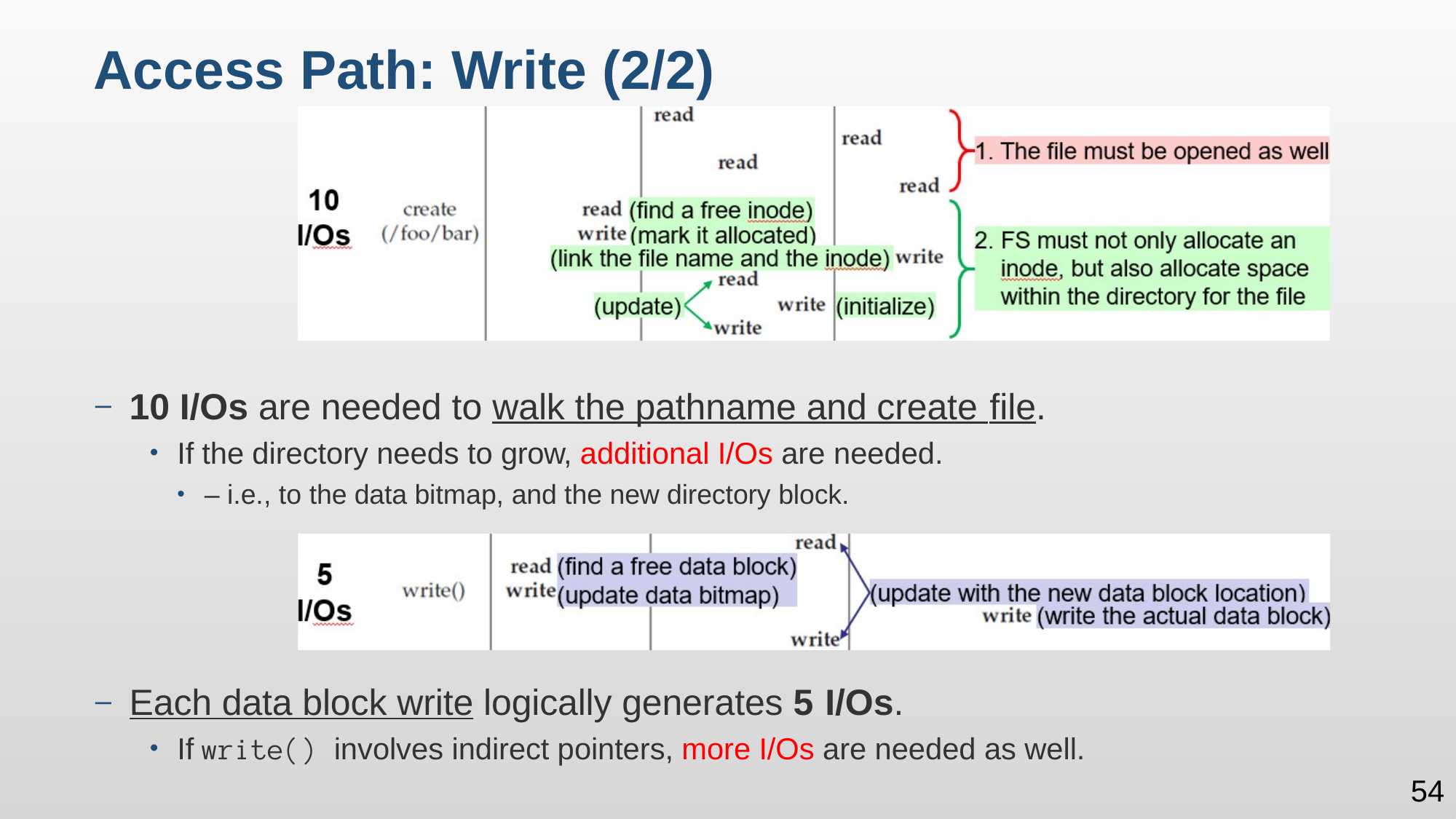

Access Path: Write (2/2)

10 I/Os are needed to walk the pathname and create file.
If the directory needs to grow, additional I/Os are needed.
– i.e., to the data bitmap, and the new directory block.

Each data block write logically generates 5 I/Os.
If write() involves indirect pointers, more I/Os are needed as well.

54